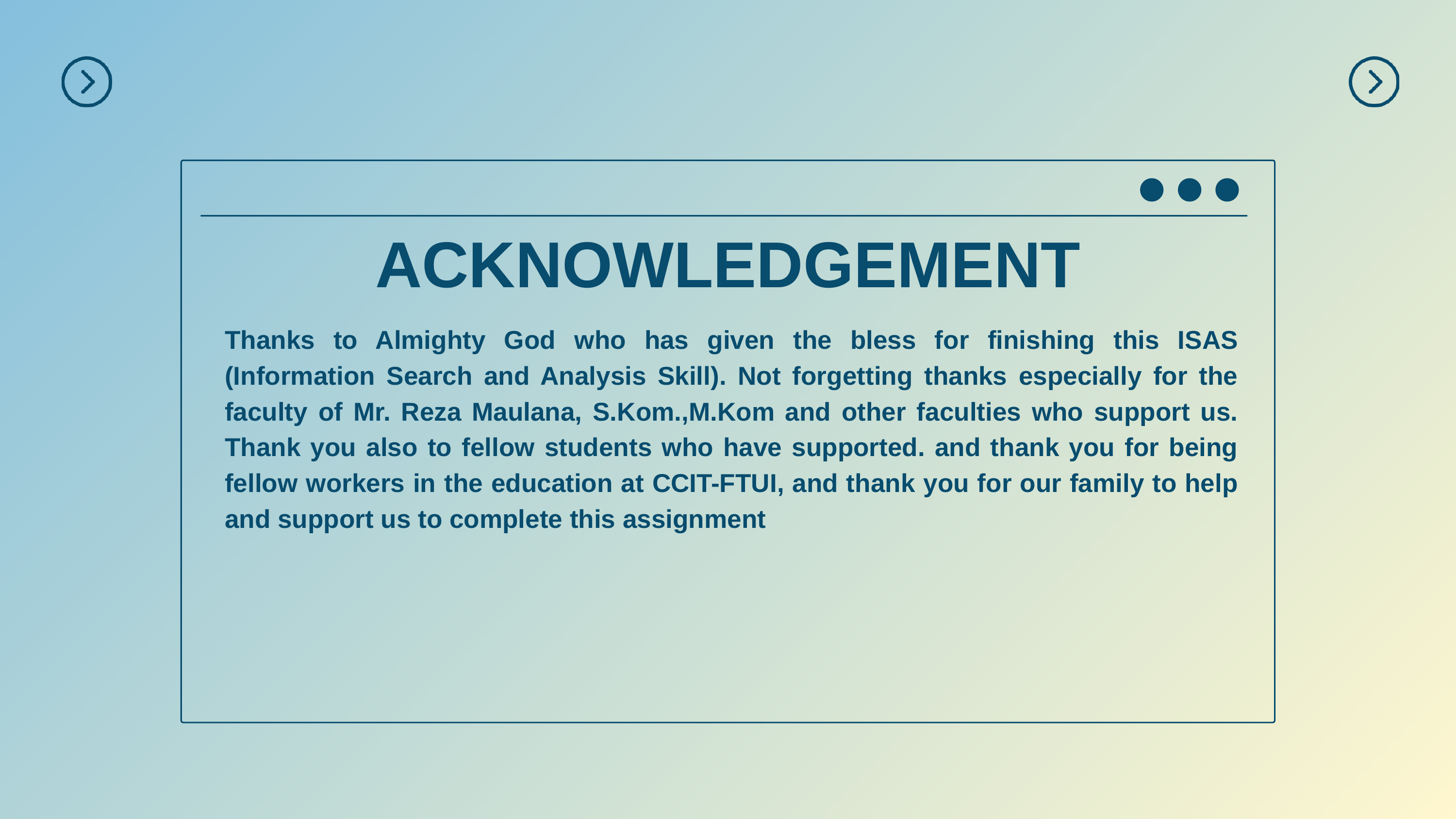

ACKNOWLEDGEMENT
Thanks to Almighty God who has given the bless for finishing this ISAS (Information Search and Analysis Skill). Not forgetting thanks especially for the faculty of Mr. Reza Maulana, S.Kom.,M.Kom and other faculties who support us. Thank you also to fellow students who have supported. and thank you for being fellow workers in the education at CCIT-FTUI, and thank you for our family to help and support us to complete this assignment